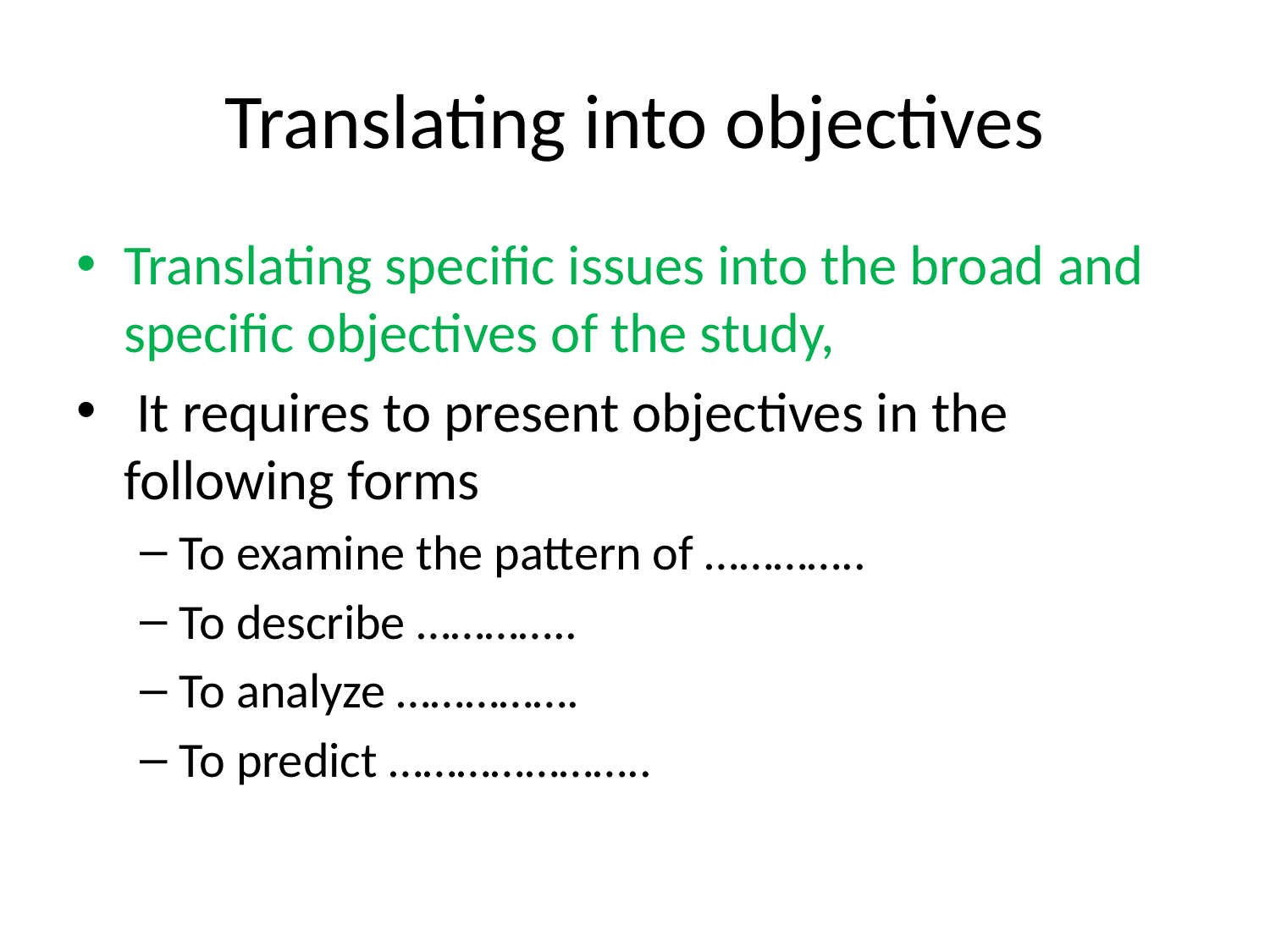

# Translating into objectives
Translating specific issues into the broad and specific objectives of the study,
 It requires to present objectives in the following forms
To examine the pattern of …………..
To describe …………..
To analyze …………….
To predict …………………..